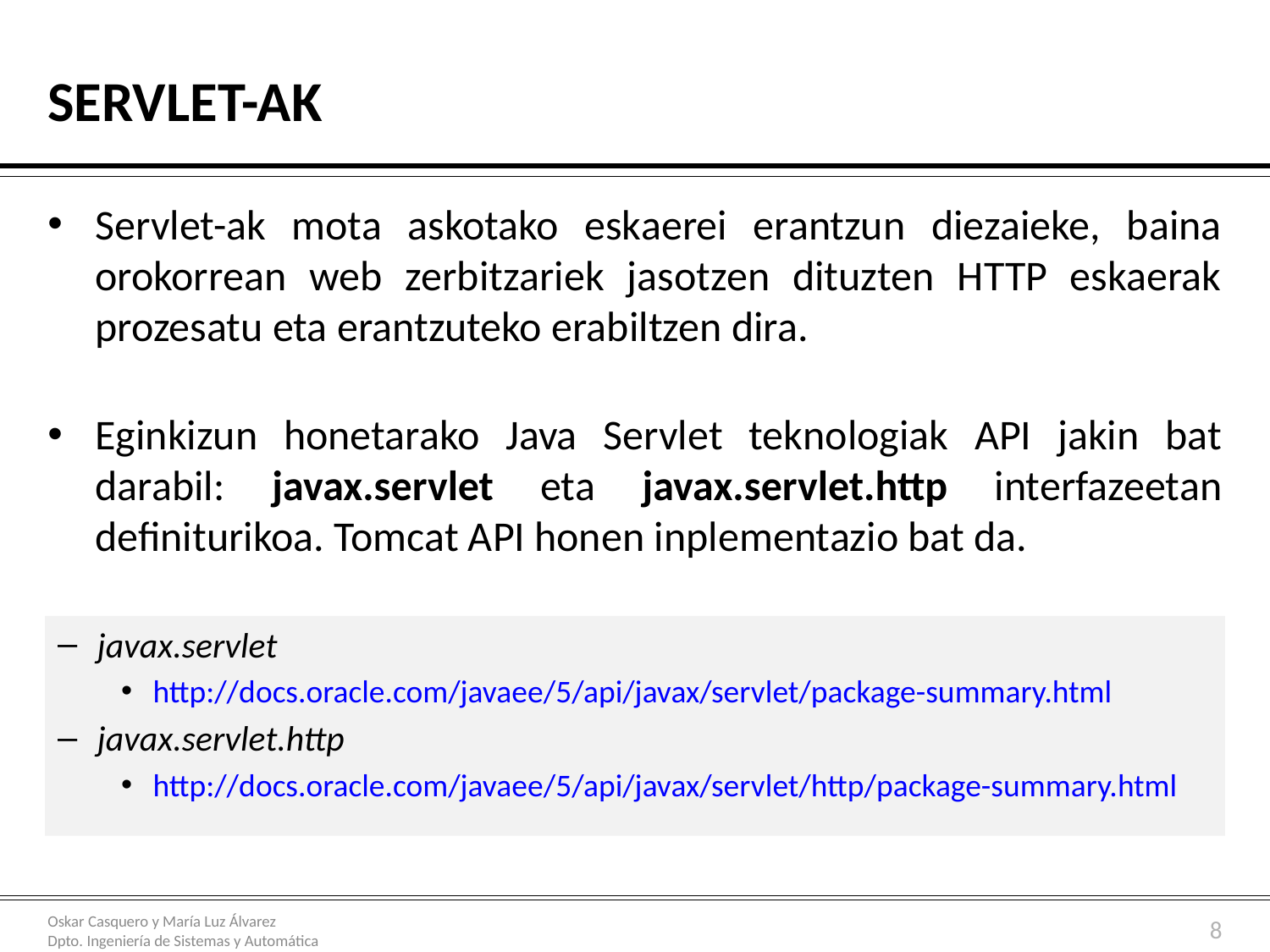

# Servlet-ak
Servlet-ak mota askotako eskaerei erantzun diezaieke, baina orokorrean web zerbitzariek jasotzen dituzten HTTP eskaerak prozesatu eta erantzuteko erabiltzen dira.

Eginkizun honetarako Java Servlet teknologiak API jakin bat darabil: javax.servlet eta javax.servlet.http interfazeetan definiturikoa. Tomcat API honen inplementazio bat da.
javax.servlet
http://docs.oracle.com/javaee/5/api/javax/servlet/package-summary.html
javax.servlet.http
http://docs.oracle.com/javaee/5/api/javax/servlet/http/package-summary.html
8